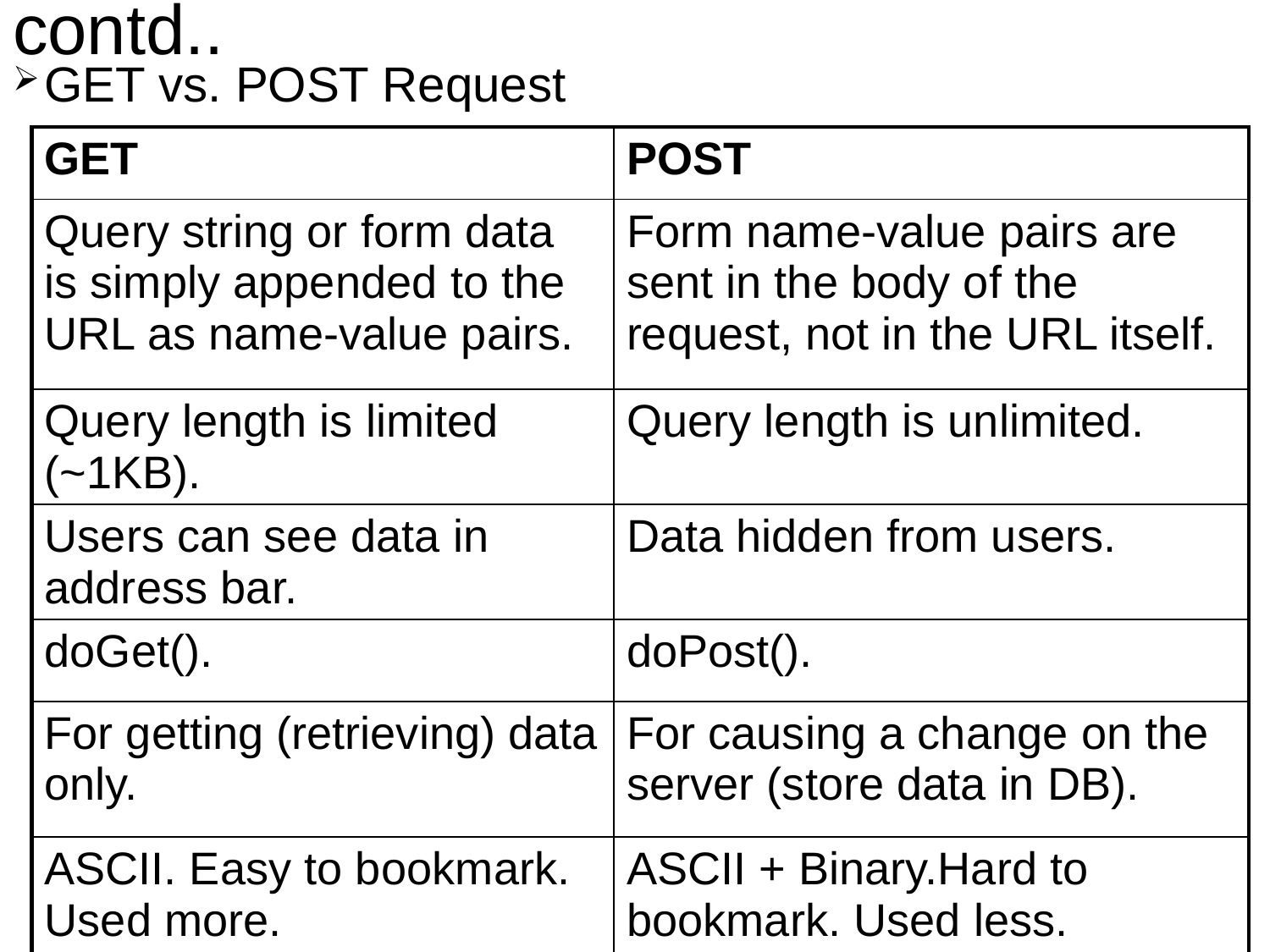

# contd..
GET vs. POST Request

| GET | POST |
| --- | --- |
| Query string or form data is simply appended to the URL as name-value pairs. | Form name-value pairs are sent in the body of the request, not in the URL itself. |
| Query length is limited (~1KB). | Query length is unlimited. |
| Users can see data in address bar. | Data hidden from users. |
| doGet(). | doPost(). |
| For getting (retrieving) data only. | For causing a change on the server (store data in DB). |
| ASCII. Easy to bookmark. Used more. | ASCII + Binary.Hard to bookmark. Used less. |